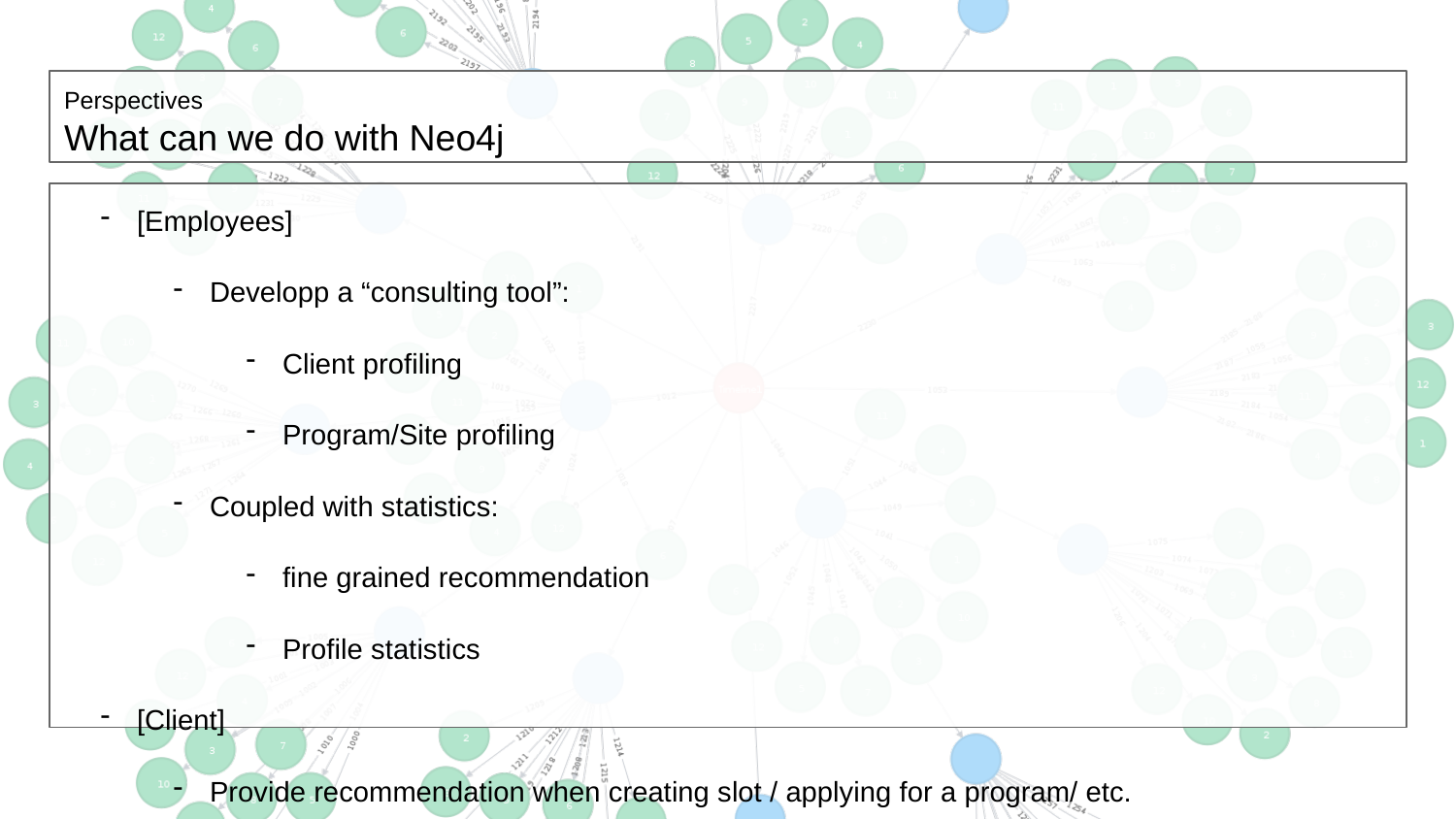

# Perspectives
What can we do with Neo4j
[Employees]
Developp a “consulting tool”:
Client profiling
Program/Site profiling
Coupled with statistics:
fine grained recommendation
Profile statistics
[Client]
Provide recommendation when creating slot / applying for a program/ etc.
Provide webservices to use recommendations tools on their own platform